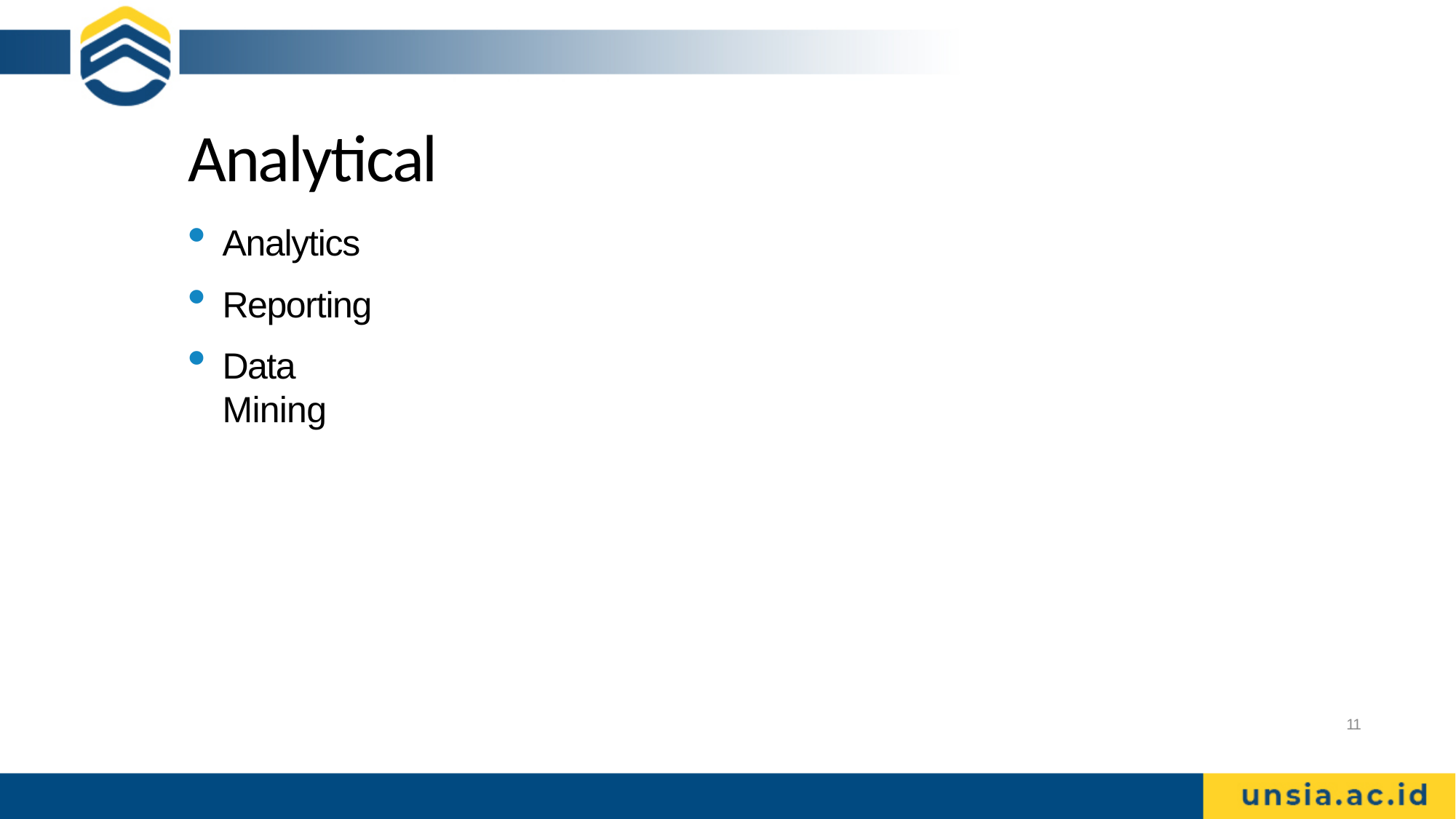

# Analytical
Analytics
Reporting
Data Mining
11